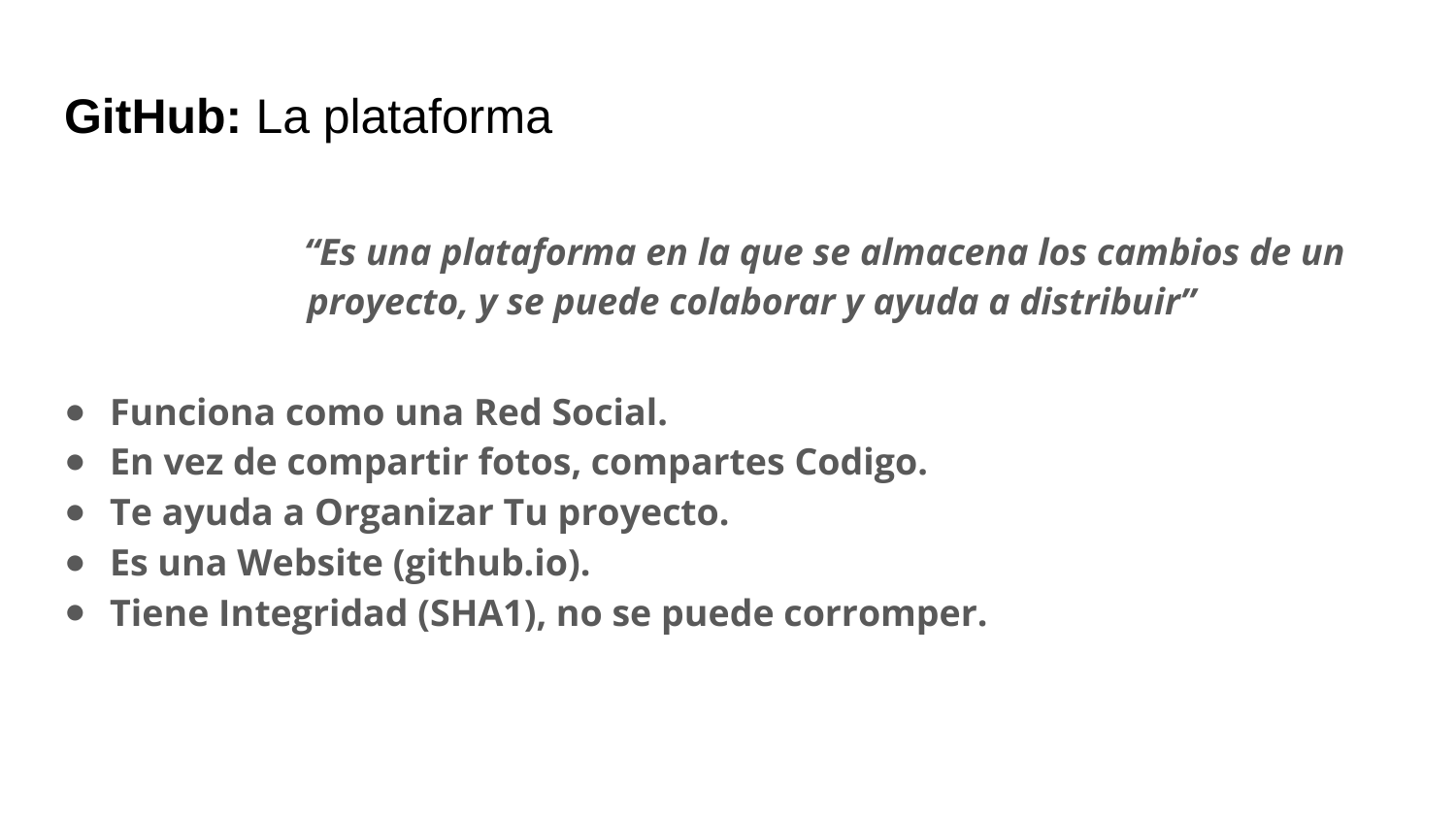

# GitHub: La plataforma
	“Es una plataforma en la que se almacena los cambios de un proyecto, y se puede colaborar y ayuda a distribuir”
Funciona como una Red Social.
En vez de compartir fotos, compartes Codigo.
Te ayuda a Organizar Tu proyecto.
Es una Website (github.io).
Tiene Integridad (SHA1), no se puede corromper.